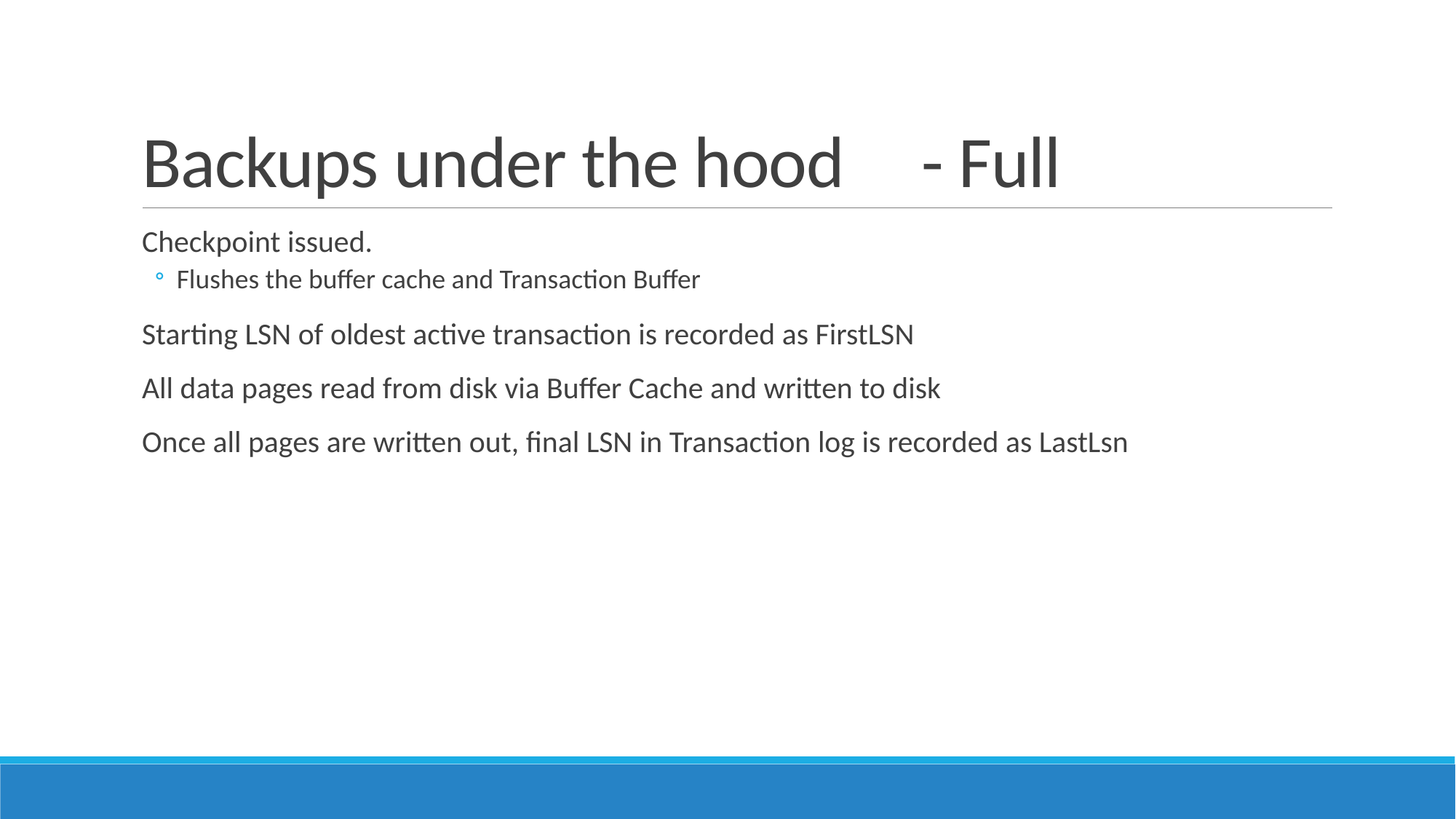

# Backups under the hood	 - Full
Checkpoint issued.
Flushes the buffer cache and Transaction Buffer
Starting LSN of oldest active transaction is recorded as FirstLSN
All data pages read from disk via Buffer Cache and written to disk
Once all pages are written out, final LSN in Transaction log is recorded as LastLsn